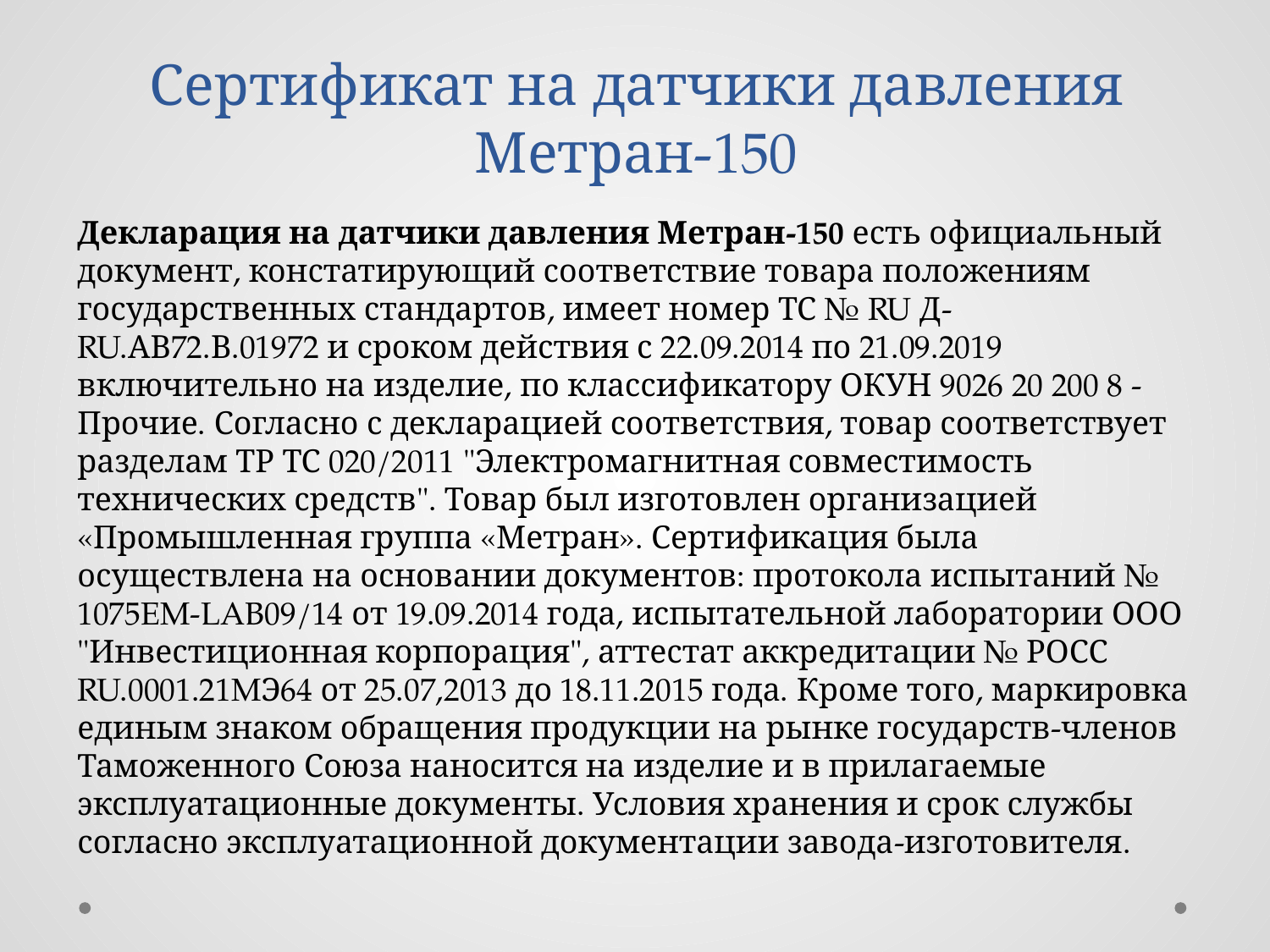

# Сертификат на датчики давления Метран-150
Декларация на датчики давления Метран-150 есть официальный документ, констатирующий соответствие товара положениям государственных стандартов, имеет номер ТС № RU Д-RU.АВ72.В.01972 и сроком действия с 22.09.2014 по 21.09.2019 включительно на изделие, по классификатору ОКУН 9026 20 200 8 - Прочие. Согласно с декларацией соответствия, товар соответствует разделам ТР ТС 020/2011 "Электромагнитная совместимость технических средств". Товар был изготовлен организацией «Промышленная группа «Метран». Сертификация была осуществлена на основании документов: протокола испытаний № 1075EM-LAB09/14 от 19.09.2014 года, испытательной лаборатории ООО "Инвестиционная корпорация", аттестат аккредитации № РОСС RU.0001.21MЭ64 от 25.07,2013 до 18.11.2015 года. Кроме того, маркировка единым знаком обращения продукции на рынке государств-членов Таможенного Союза наносится на изделие и в прилагаемые эксплуатационные документы. Условия хранения и срок службы согласно эксплуатационной документации завода-изготовителя.